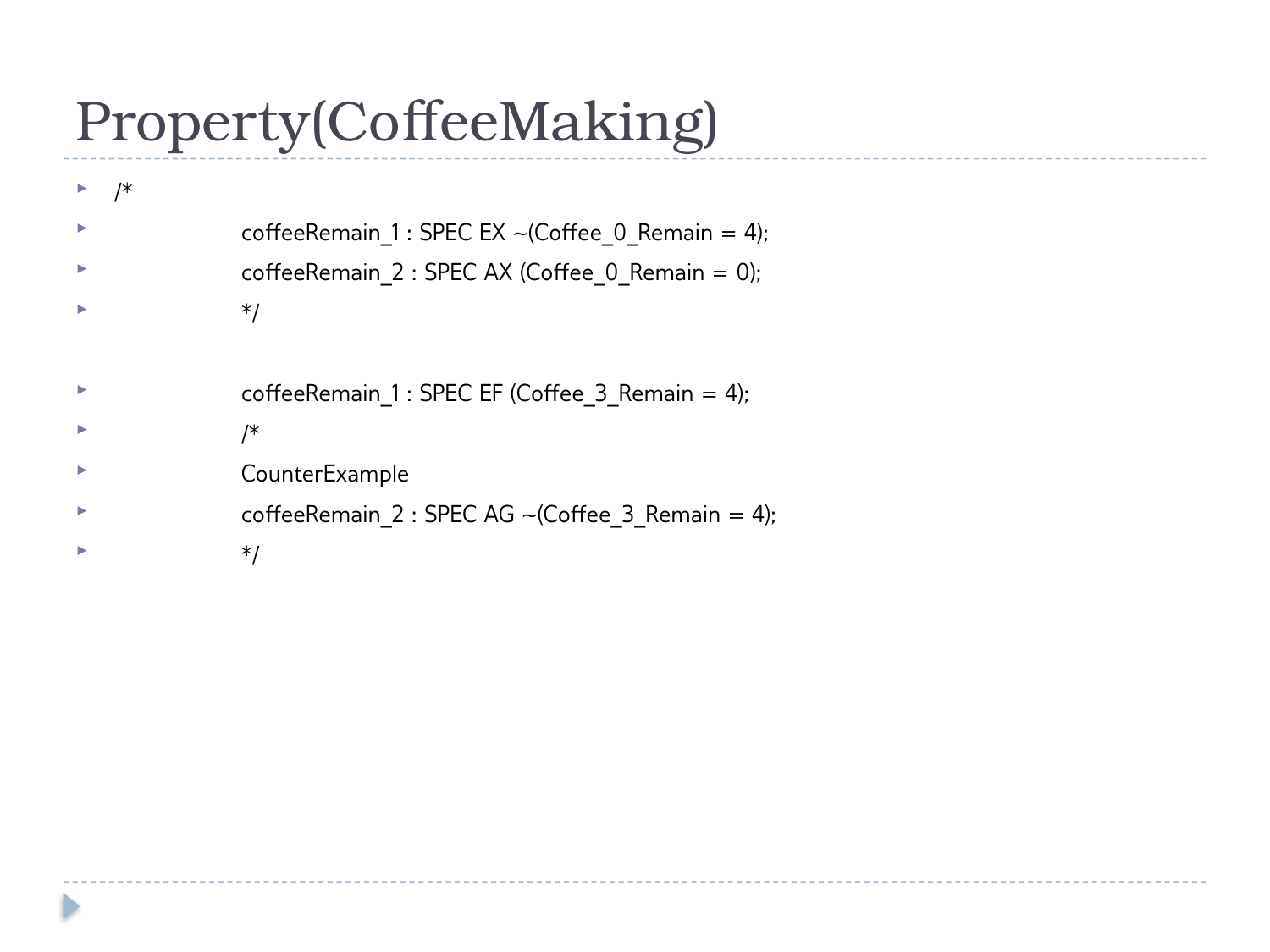

# Property(CoffeeMaking)
/*
	coffeeRemain_1 : SPEC EX ~(Coffee_0_Remain = 4);
	coffeeRemain_2 : SPEC AX (Coffee_0_Remain = 0);
	*/

	coffeeRemain_1 : SPEC EF (Coffee_3_Remain = 4);
	/*
	CounterExample
	coffeeRemain_2 : SPEC AG ~(Coffee_3_Remain = 4);
	*/